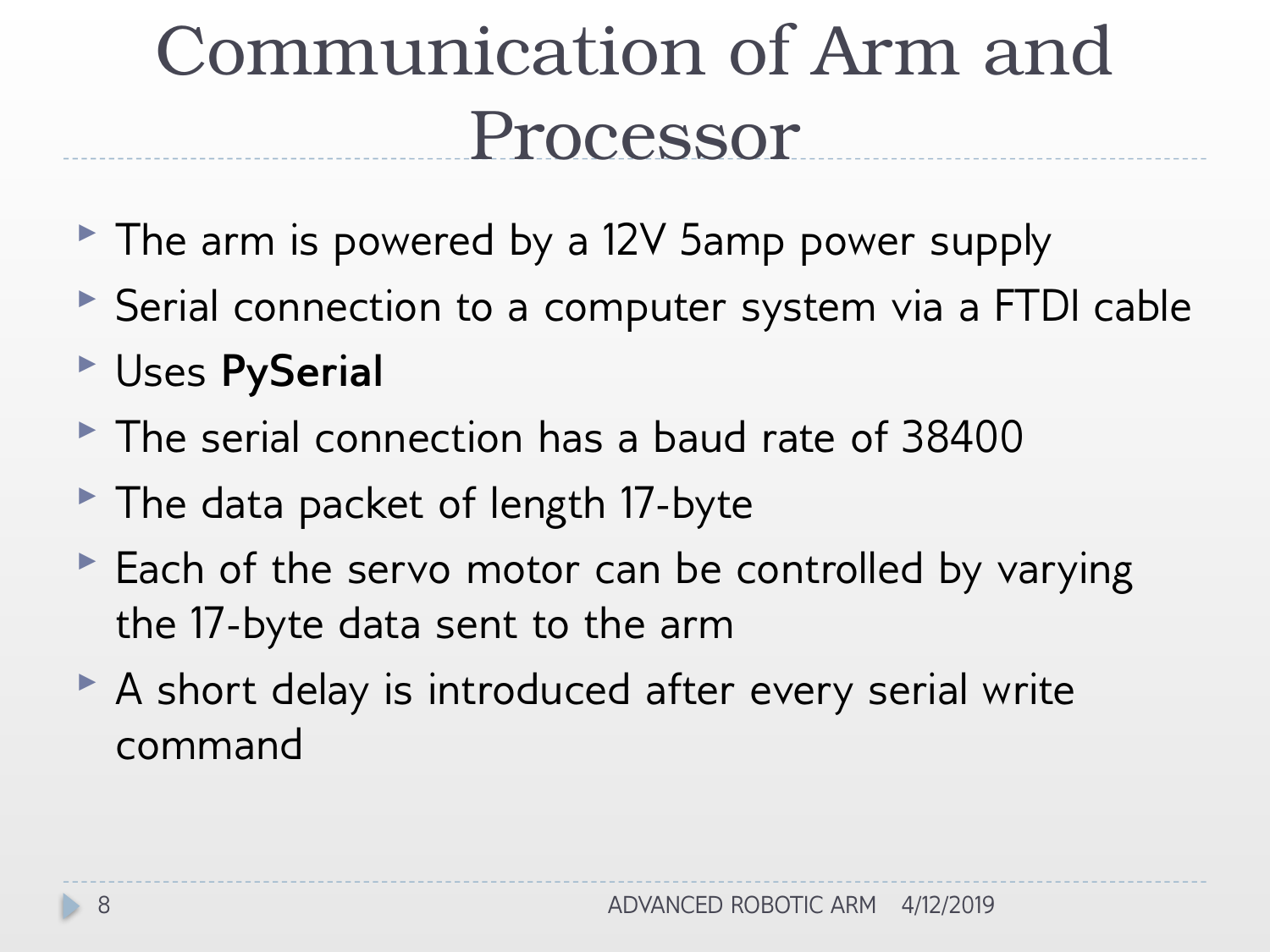

# Communication of Arm and Processor
The arm is powered by a 12V 5amp power supply
Serial connection to a computer system via a FTDI cable
Uses PySerial
The serial connection has a baud rate of 38400
The data packet of length 17-byte
Each of the servo motor can be controlled by varying the 17-byte data sent to the arm
A short delay is introduced after every serial write command

8
ADVANCED ROBOTIC ARM
4/12/2019